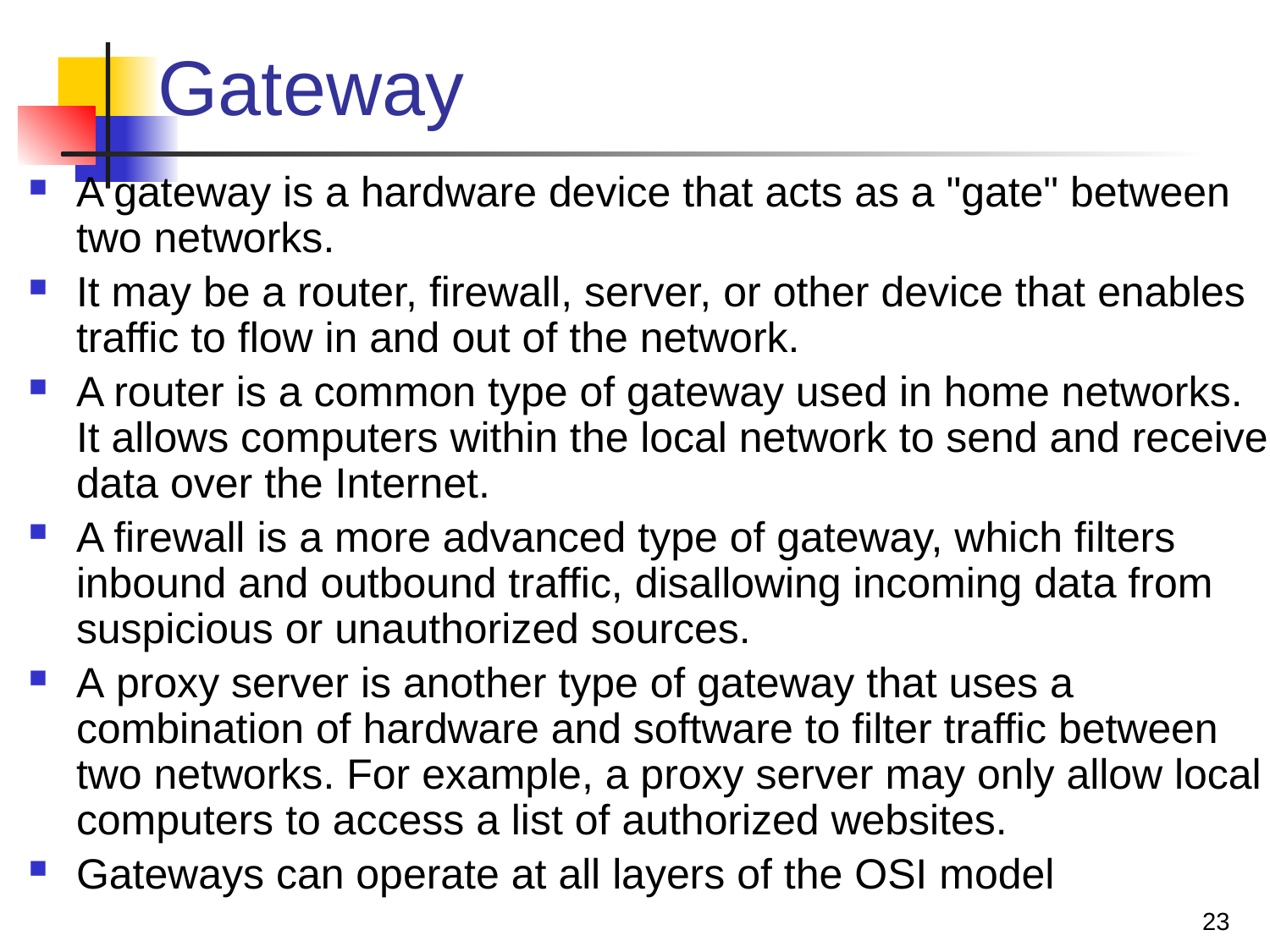

# Gateway
A gateway is a hardware device that acts as a "gate" between two networks.
It may be a router, firewall, server, or other device that enables traffic to flow in and out of the network.
A router is a common type of gateway used in home networks. It allows computers within the local network to send and receive data over the Internet.
A firewall is a more advanced type of gateway, which filters inbound and outbound traffic, disallowing incoming data from suspicious or unauthorized sources.
A proxy server is another type of gateway that uses a combination of hardware and software to filter traffic between two networks. For example, a proxy server may only allow local computers to access a list of authorized websites.
Gateways can operate at all layers of the OSI model
23